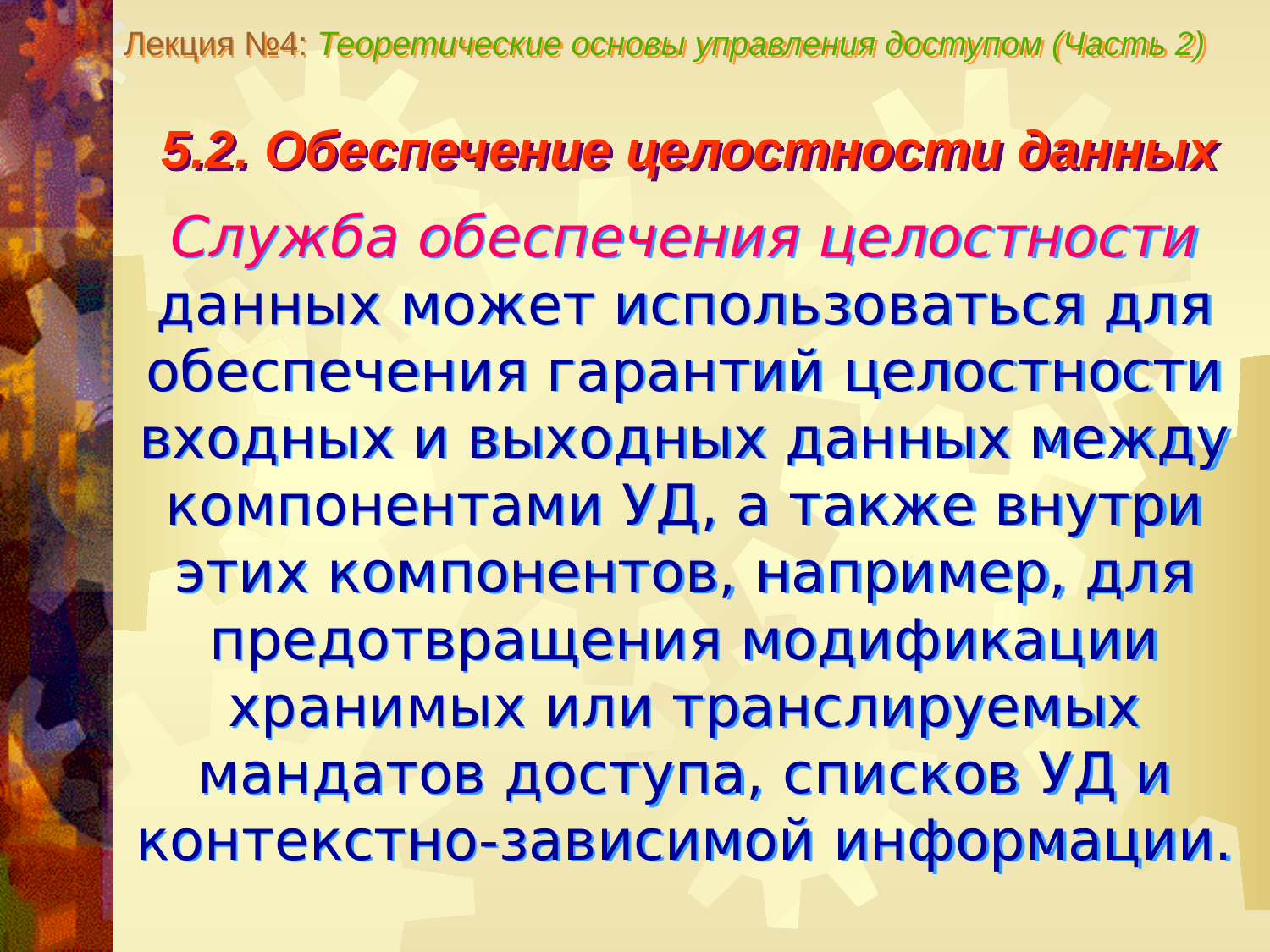

Лекция №4: Теоретические основы управления доступом (Часть 2)
5.2. Обеспечение целостности данных
Служба обеспечения целостности данных может использоваться для обеспечения гарантий целостности входных и выходных данных между компонентами УД, а также внутри этих компонентов, например, для предотвращения модификации хранимых или транслируемых мандатов доступа, списков УД и контекстно-зависимой информации.